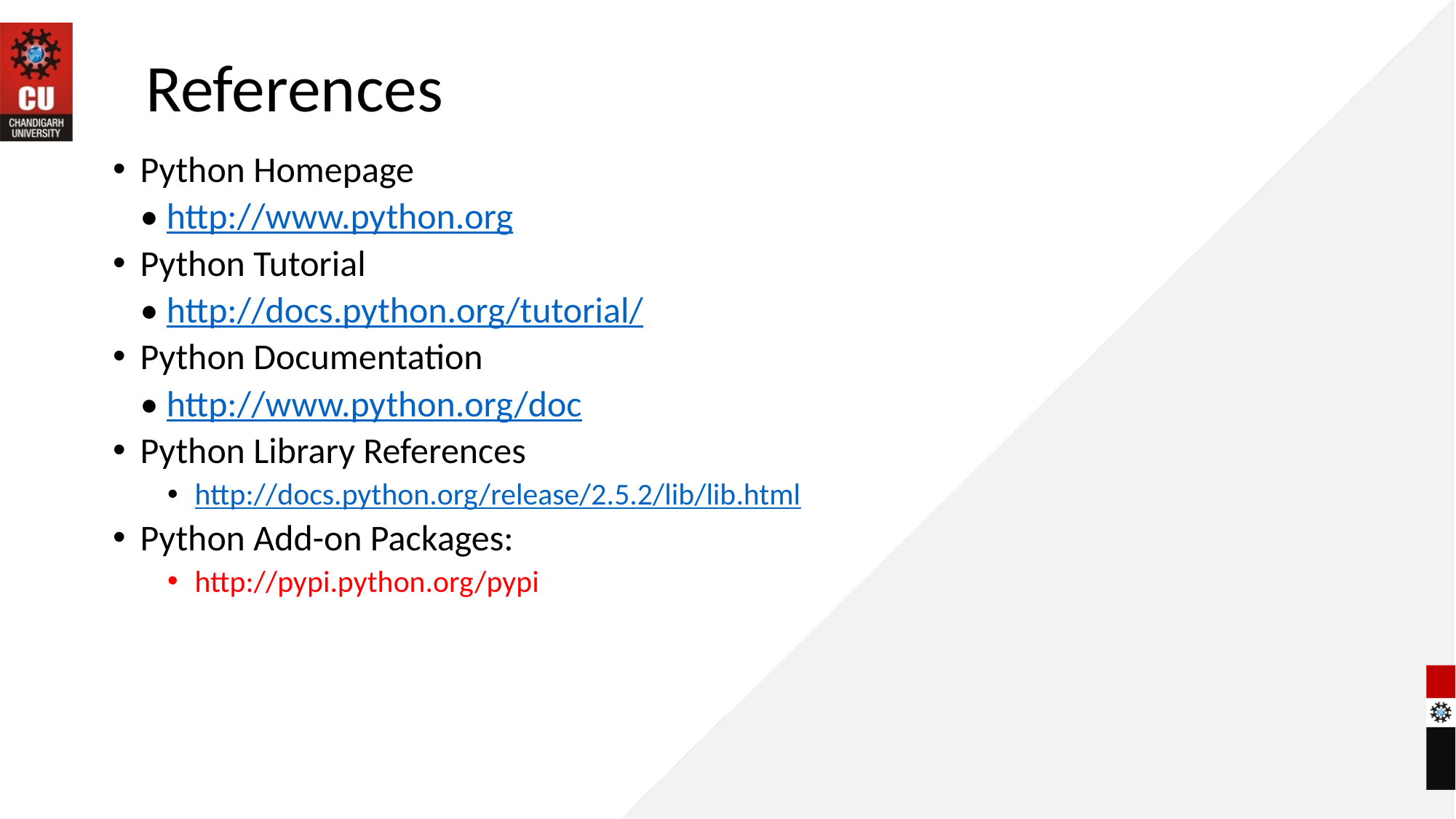

References

Python Homepage
	• http://www.python.org
Python Tutorial
	• http://docs.python.org/tutorial/
Python Documentation
	• http://www.python.org/doc
Python Library References
http://docs.python.org/release/2.5.2/lib/lib.html
Python Add-on Packages:
http://pypi.python.org/pypi